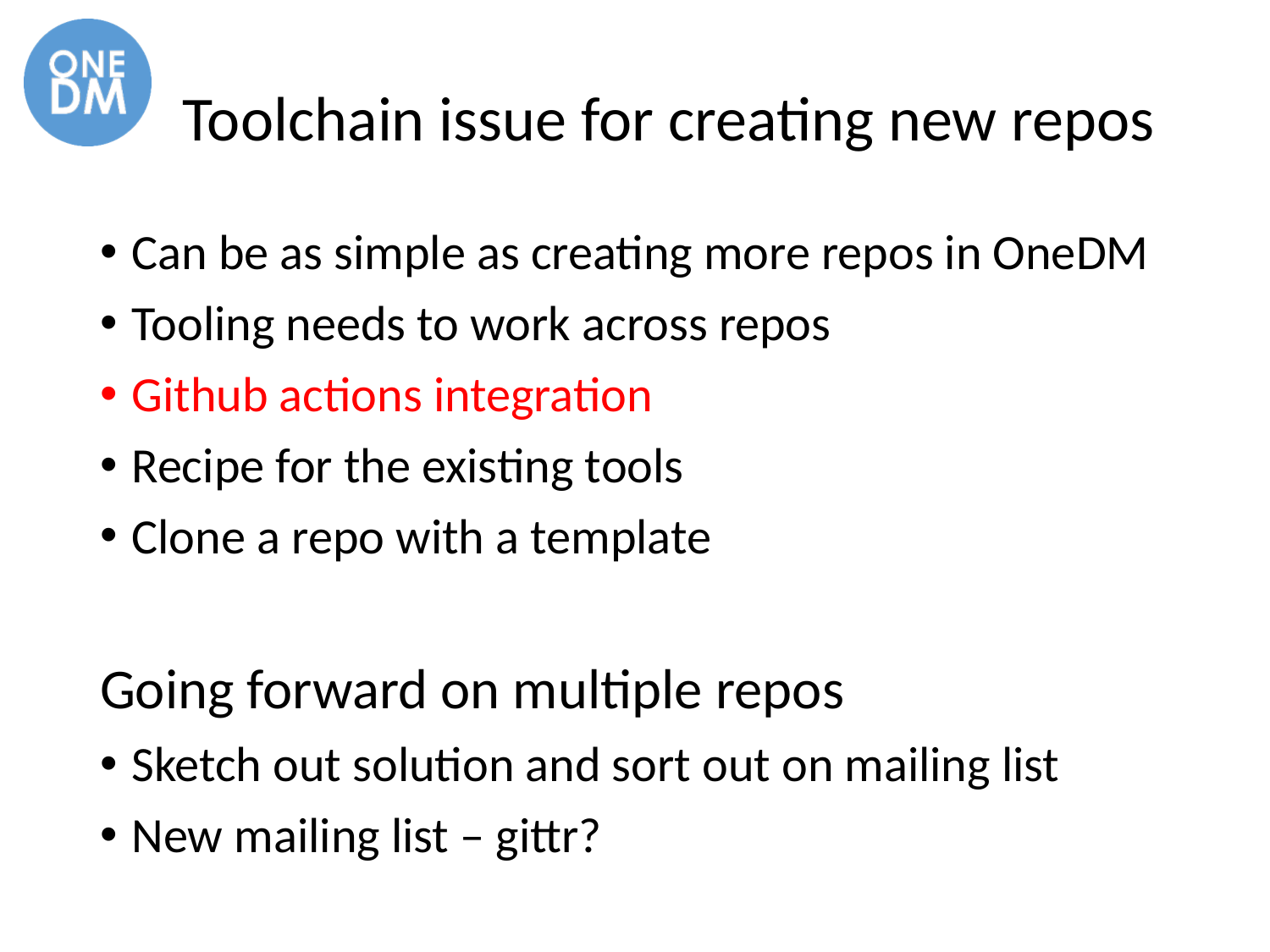

# Toolchain issue for creating new repos
Can be as simple as creating more repos in OneDM
Tooling needs to work across repos
Github actions integration
Recipe for the existing tools
Clone a repo with a template

Going forward on multiple repos
Sketch out solution and sort out on mailing list
New mailing list – gittr?